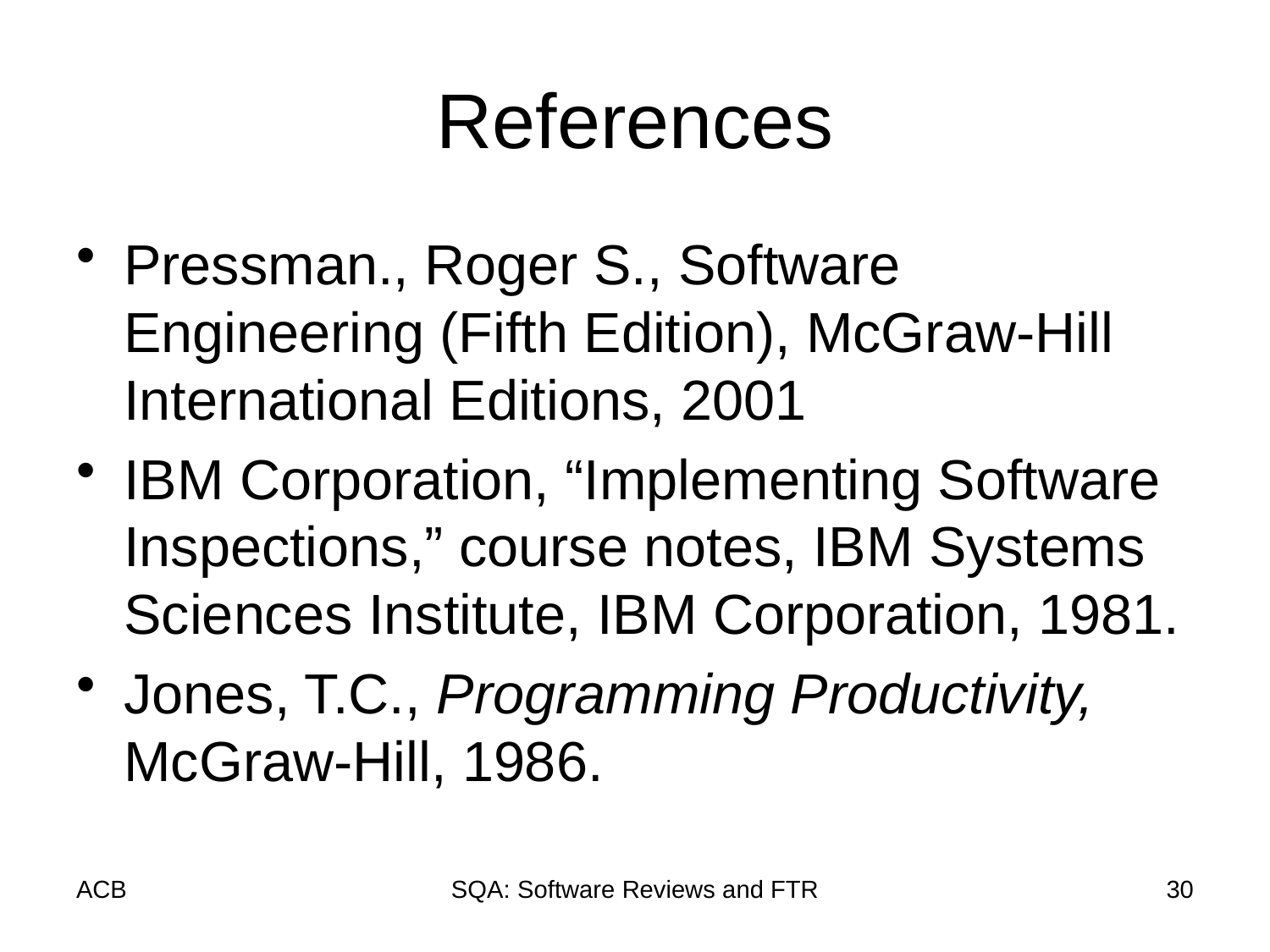

# References
Pressman., Roger S., Software Engineering (Fifth Edition), McGraw-Hill International Editions, 2001
IBM Corporation, “Implementing Software Inspections,” course notes, IBM Systems Sciences Institute, IBM Corporation, 1981.
Jones, T.C., Programming Productivity, McGraw-Hill, 1986.

ACB
SQA: Software Reviews and FTR
30